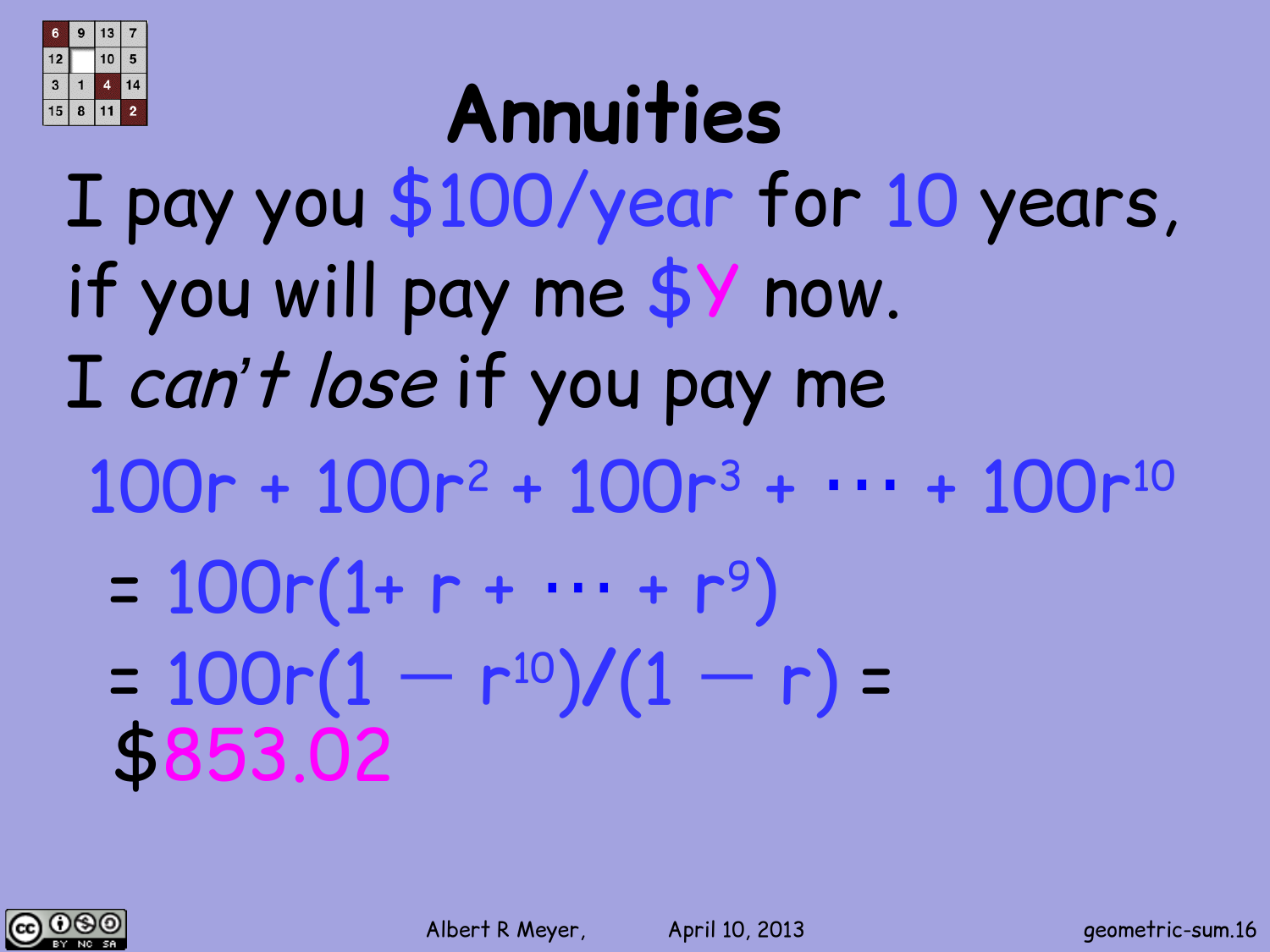

# Annuities
I pay you $100/year for 10 years,
if you will pay me $Y now.
I can’t lose if you pay me
 100r + 100r2 + 100r3 + ⋯ + 100r10
  = 100r(1+ r + ⋯ + r9)
  = 100r(1－r10)/(1－r) = $853.02